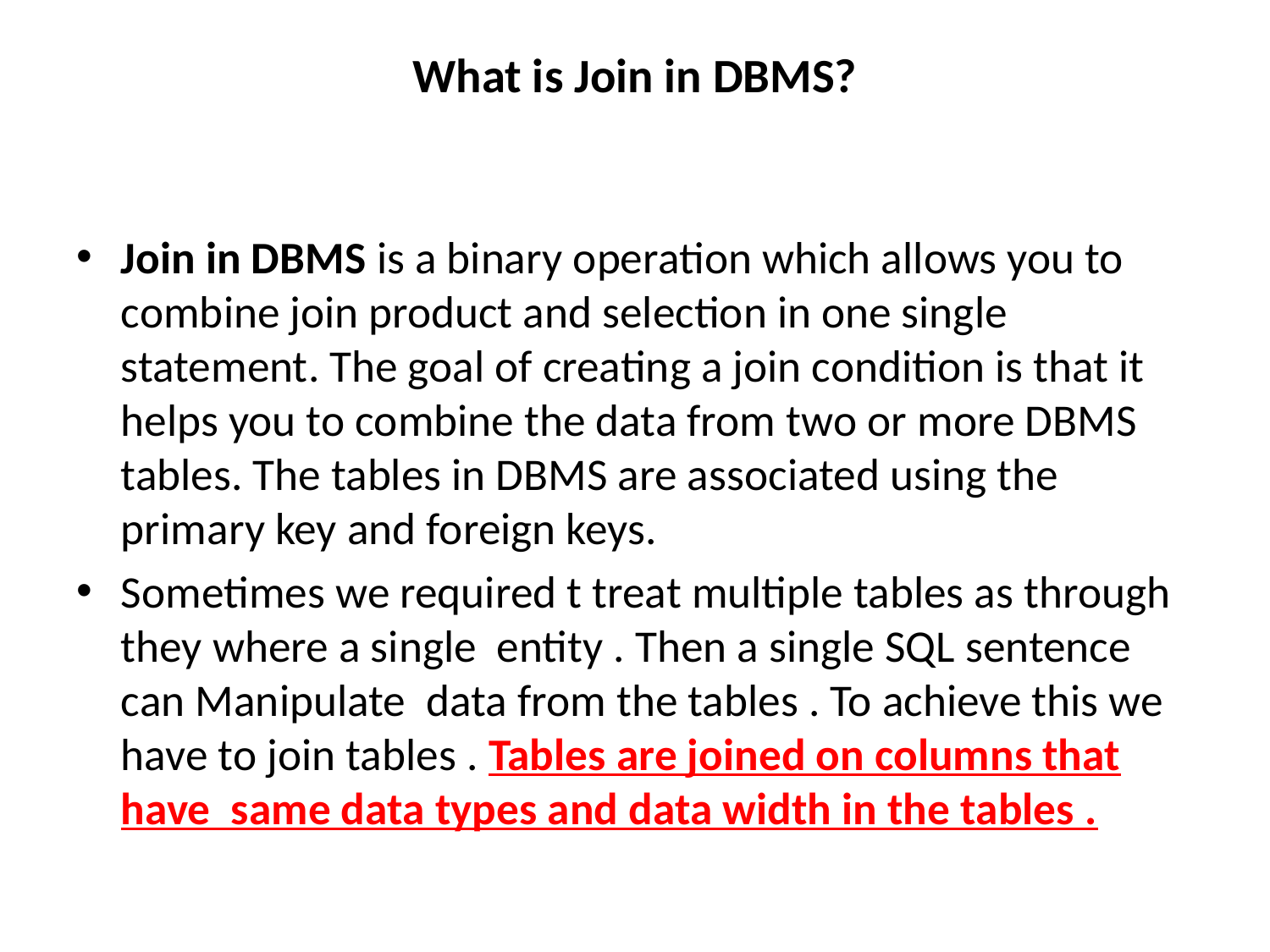

# What is Join in DBMS?
Join in DBMS is a binary operation which allows you to combine join product and selection in one single statement. The goal of creating a join condition is that it helps you to combine the data from two or more DBMS tables. The tables in DBMS are associated using the primary key and foreign keys.
Sometimes we required t treat multiple tables as through they where a single  entity . Then a single SQL sentence can Manipulate  data from the tables . To achieve this we have to join tables . Tables are joined on columns that have  same data types and data width in the tables .